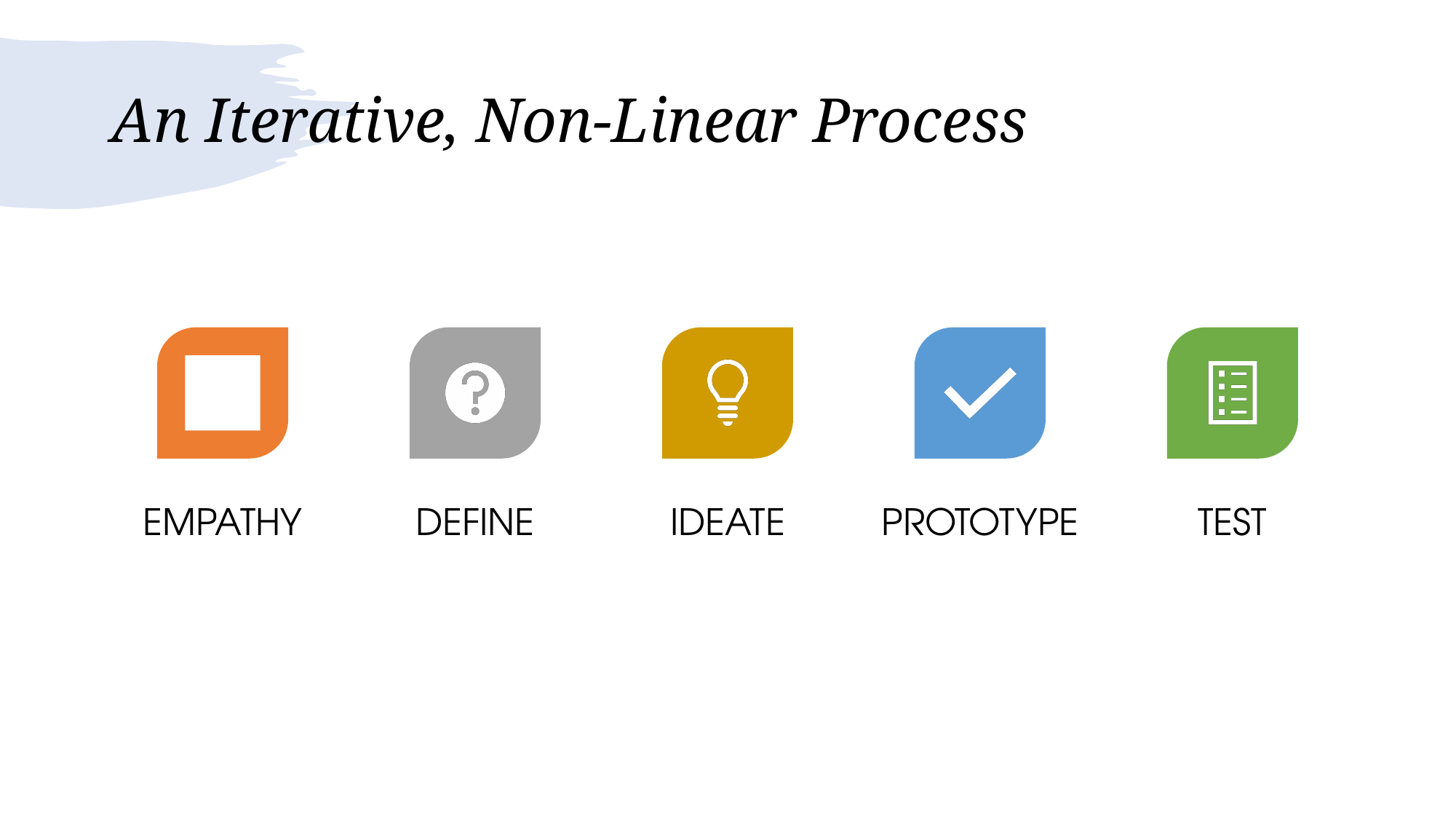

# An Iterative, Non-Linear Process
Empathy
Define
Ideate
Prototype
Test